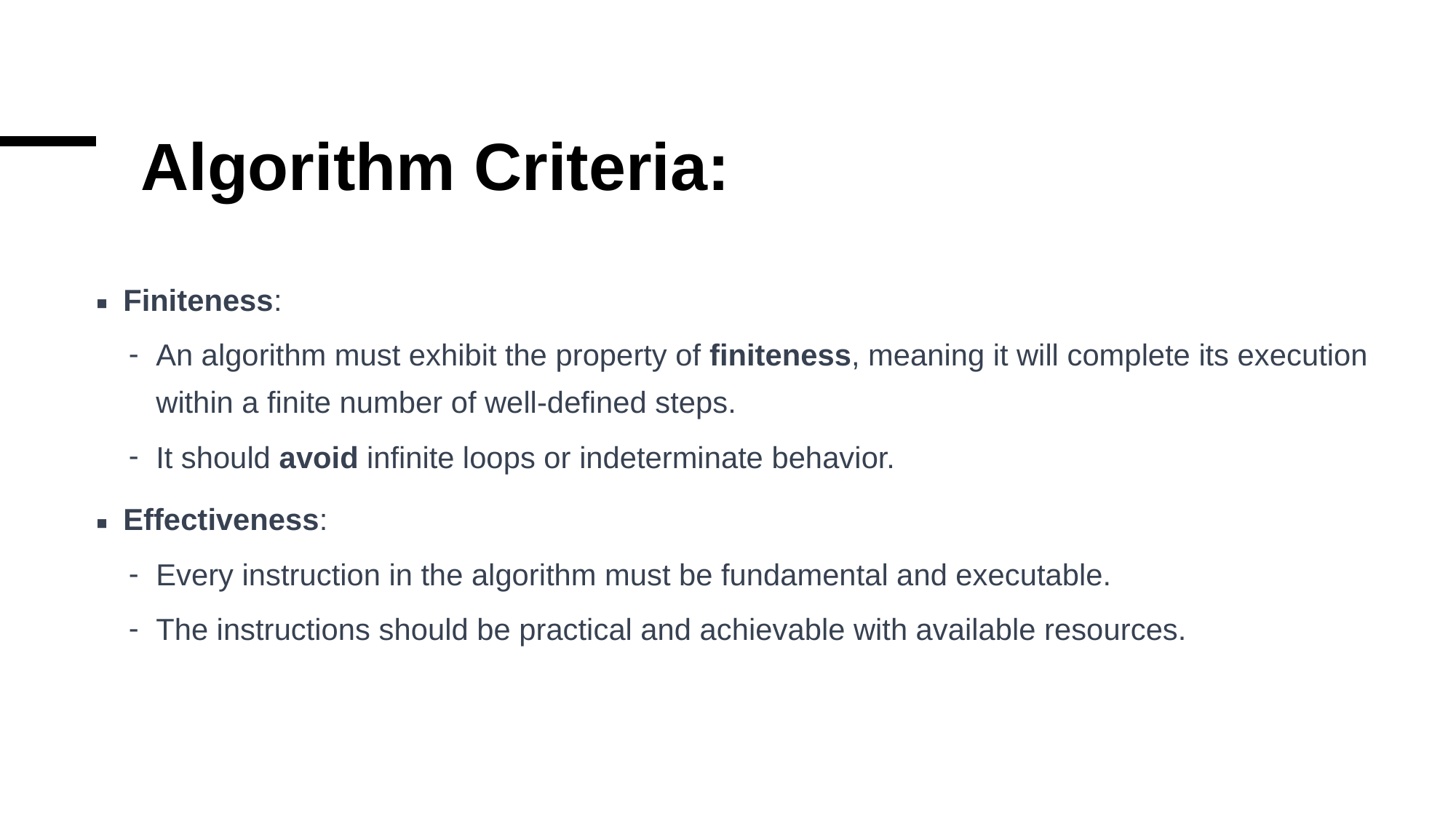

# Algorithm Criteria:
Finiteness:
An algorithm must exhibit the property of finiteness, meaning it will complete its execution within a finite number of well-defined steps.
It should avoid infinite loops or indeterminate behavior.
Effectiveness:
Every instruction in the algorithm must be fundamental and executable.
The instructions should be practical and achievable with available resources.